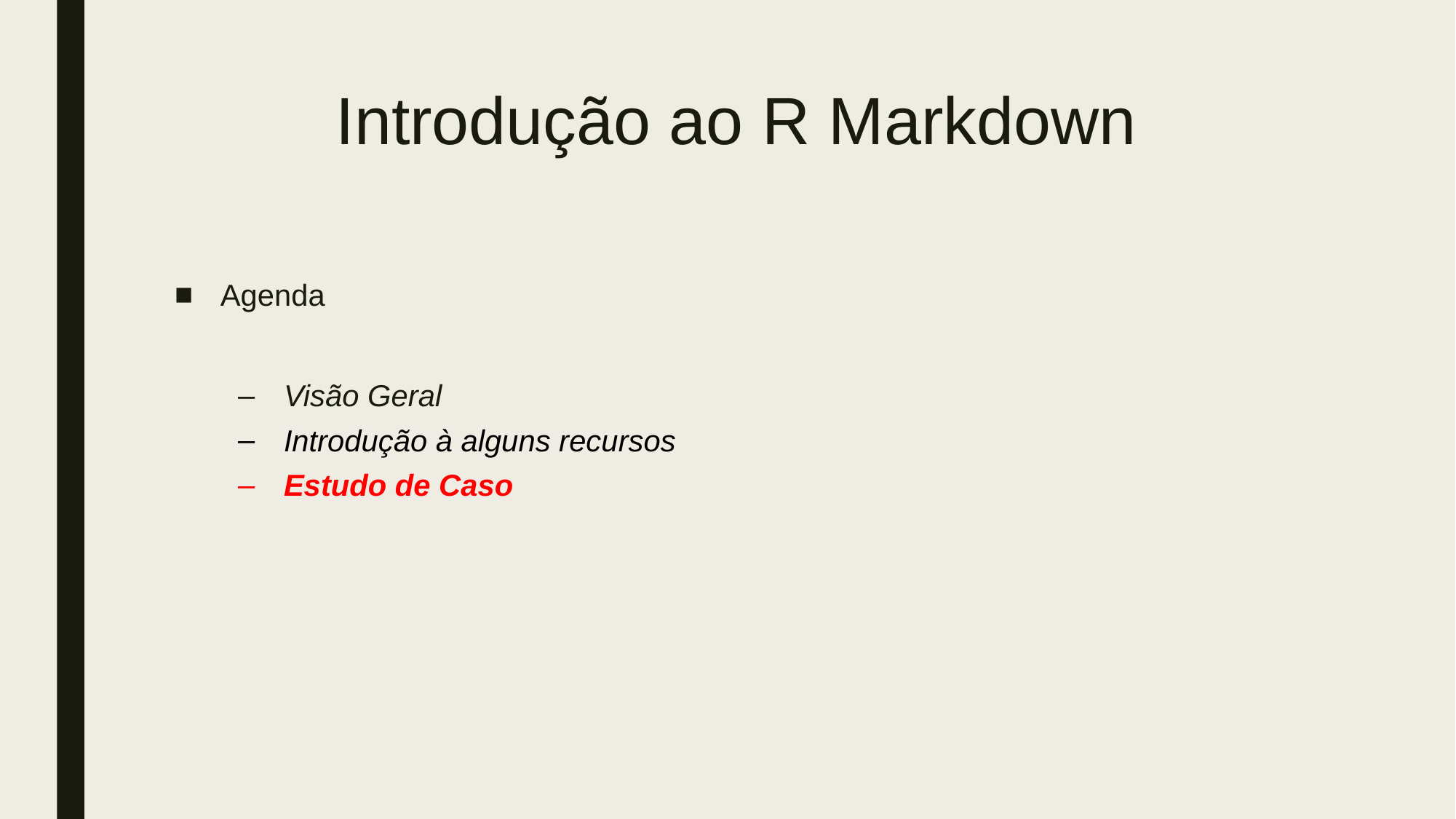

# Introdução ao R Markdown
Agenda

Visão Geral
Introdução à alguns recursos
Estudo de Caso